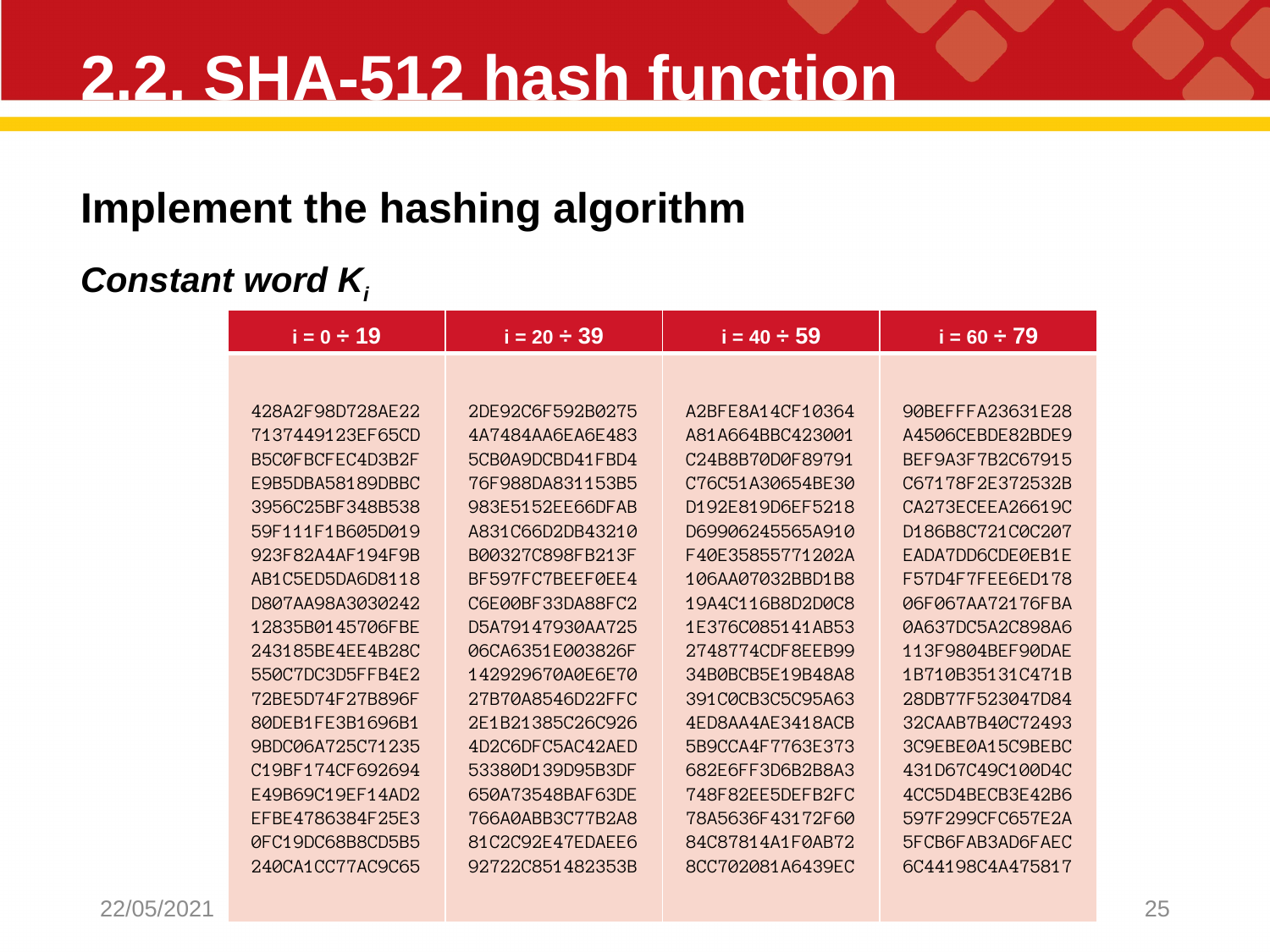

# 2.2. SHA-512 hash function
Implement the hashing algorithm
Constant word Ki
| i = 0 ÷ 19 | i = 20 ÷ 39 | i = 40 ÷ 59 | i = 60 ÷ 79 |
| --- | --- | --- | --- |
| 428A2F98D728AE22 7137449123EF65CD B5C0FBCFEC4D3B2F E9B5DBA58189DBBC 3956C25BF348B538 59F111F1B605D019 923F82A4AF194F9B AB1C5ED5DA6D8118 D807AA98A3030242 12835B0145706FBE 243185BE4EE4B28C 550C7DC3D5FFB4E2 72BE5D74F27B896F 80DEB1FE3B1696B1 9BDC06A725C71235 C19BF174CF692694 E49B69C19EF14AD2 EFBE4786384F25E3 0FC19DC68B8CD5B5 240CA1CC77AC9C65 | 2DE92C6F592B0275 4A7484AA6EA6E483 5CB0A9DCBD41FBD4 76F988DA831153B5 983E5152EE66DFAB A831C66D2DB43210 B00327C898FB213F BF597FC7BEEF0EE4 C6E00BF33DA88FC2 D5A79147930AA725 06CA6351E003826F 142929670A0E6E70 27B70A8546D22FFC 2E1B21385C26C926 4D2C6DFC5AC42AED 53380D139D95B3DF 650A73548BAF63DE 766A0ABB3C77B2A8 81C2C92E47EDAEE6 92722C851482353B | A2BFE8A14CF10364 A81A664BBC423001 C24B8B70D0F89791 C76C51A30654BE30 D192E819D6EF5218 D69906245565A910 F40E35855771202A 106AA07032BBD1B8 19A4C116B8D2D0C8 1E376C085141AB53 2748774CDF8EEB99 34B0BCB5E19B48A8 391C0CB3C5C95A63 4ED8AA4AE3418ACB 5B9CCA4F7763E373 682E6FF3D6B2B8A3 748F82EE5DEFB2FC 78A5636F43172F60 84C87814A1F0AB72 8CC702081A6439EC | 90BEFFFA23631E28 A4506CEBDE82BDE9 BEF9A3F7B2C67915 C67178F2E372532B CA273ECEEA26619C D186B8C721C0C207 EADA7DD6CDE0EB1E F57D4F7FEE6ED178 06F067AA72176FBA 0A637DC5A2C898A6 113F9804BEF90DAE 1B710B35131C471B 28DB77F523047D84 32CAAB7B40C72493 3C9EBE0A15C9BEBC 431D67C49C100D4C 4CC5D4BECB3E42B6 597F299CFC657E2A 5FCB6FAB3AD6FAEC 6C44198C4A475817 |
22/05/2021
25